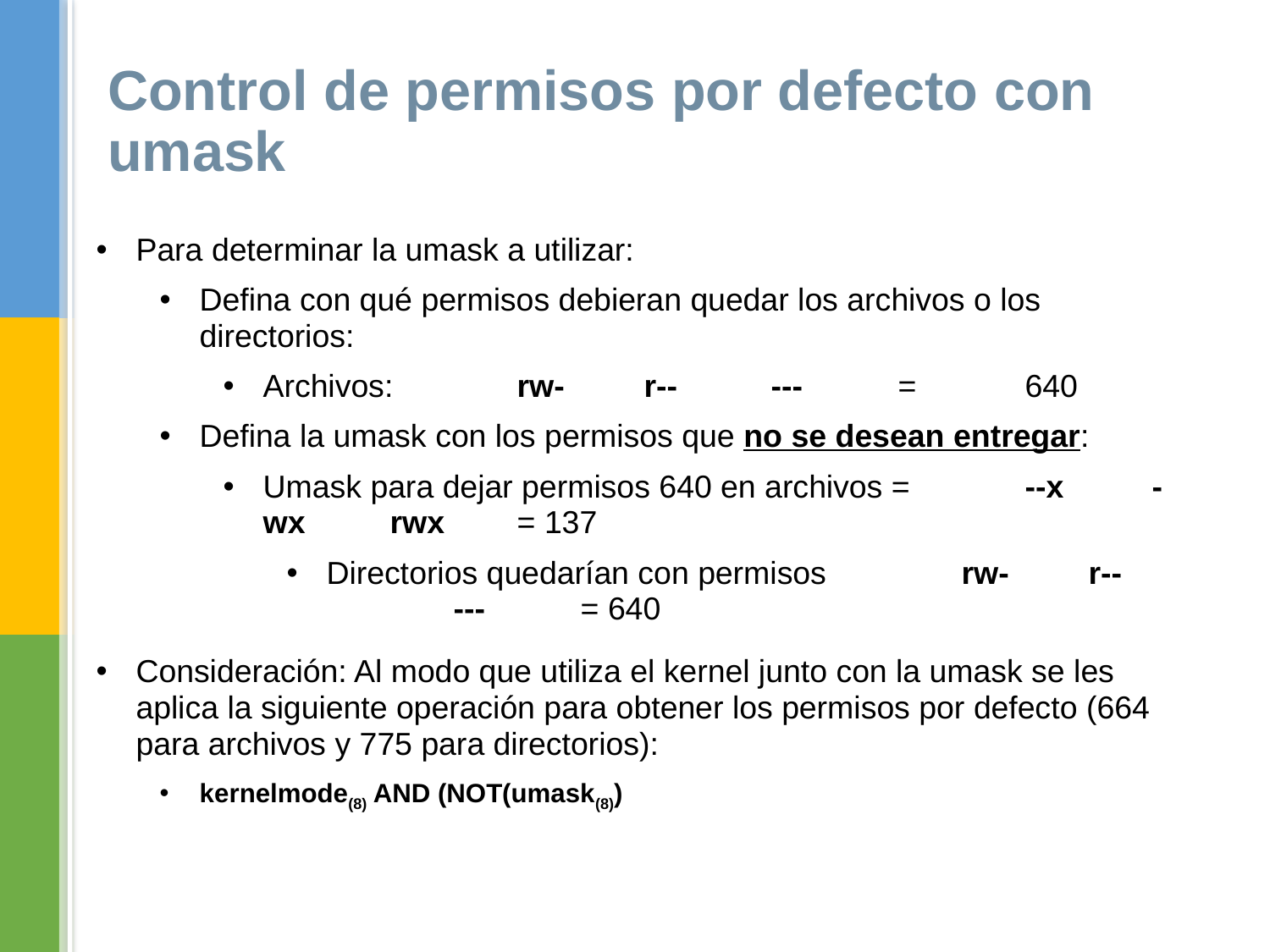

# Control de permisos por defecto con umask
Para determinar la umask a utilizar:
Defina con qué permisos debieran quedar los archivos o los directorios:
Archivos: 	rw-	r--	--- 	=  	640
Defina la umask con los permisos que no se desean entregar:
Umask para dejar permisos 640 en archivos =	--x	-wx	rwx	= 137
Directorios quedarían con permisos		rw-	r--	---	= 640
Consideración: Al modo que utiliza el kernel junto con la umask se les aplica la siguiente operación para obtener los permisos por defecto (664 para archivos y 775 para directorios):
kernelmode(8) AND (NOT(umask(8))